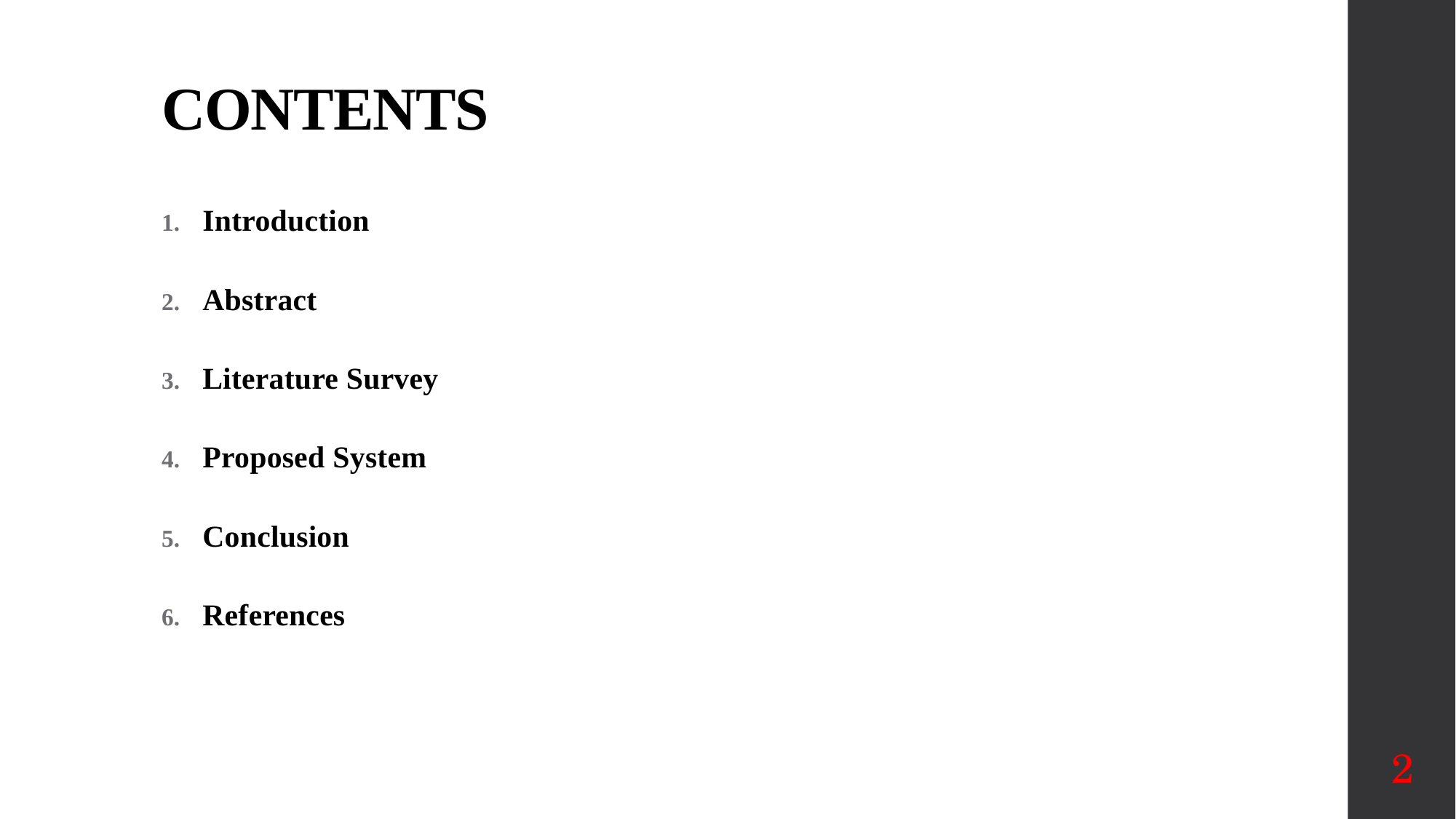

# CONTENTS
Introduction
Abstract
Literature Survey
Proposed System
Conclusion
References

2